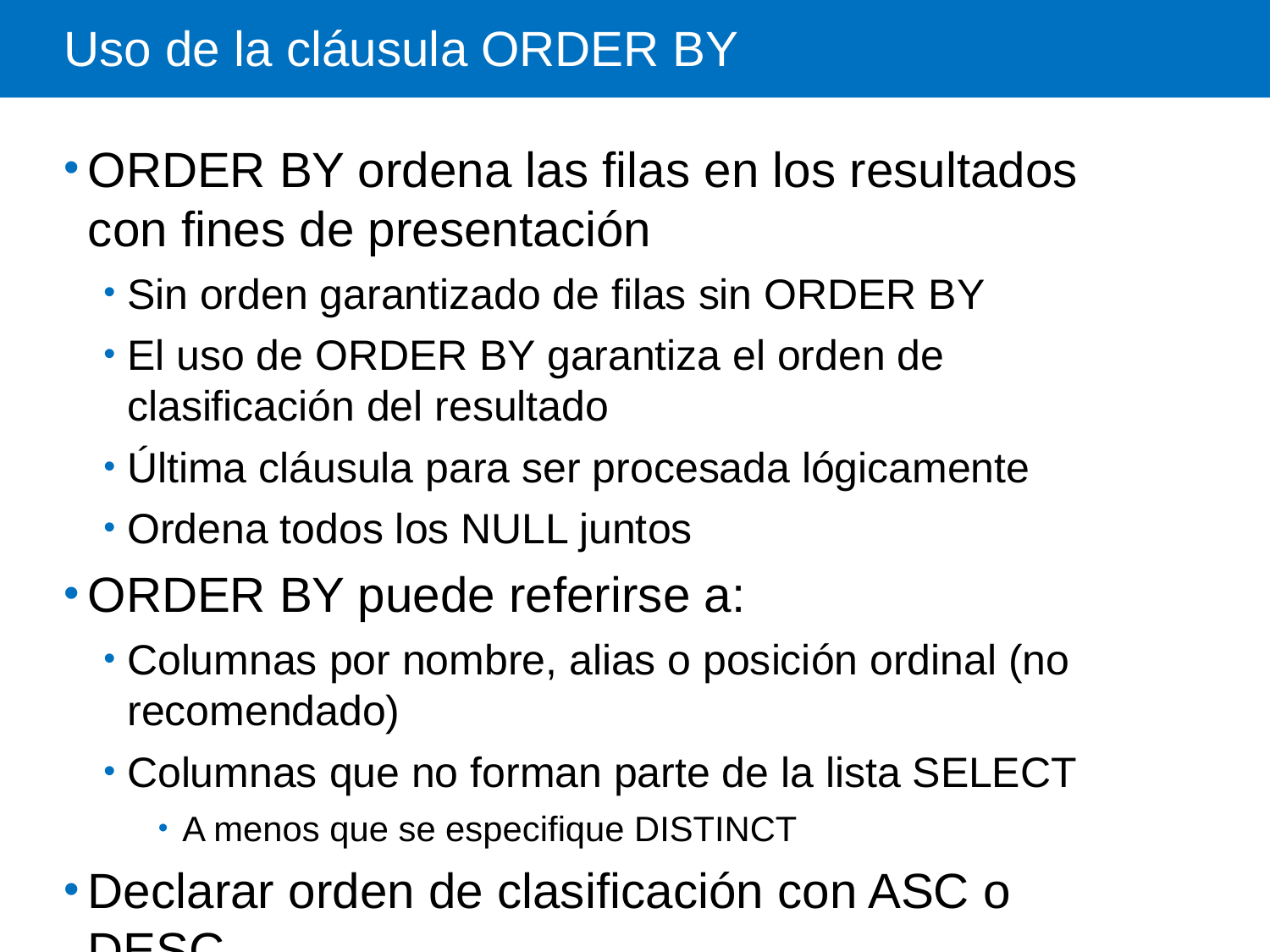

# Uso de la cláusula ORDER BY
ORDER BY ordena las filas en los resultados con fines de presentación
Sin orden garantizado de filas sin ORDER BY
El uso de ORDER BY garantiza el orden de clasificación del resultado
Última cláusula para ser procesada lógicamente
Ordena todos los NULL juntos
ORDER BY puede referirse a:
Columnas por nombre, alias o posición ordinal (no recomendado)
Columnas que no forman parte de la lista SELECT
A menos que se especifique DISTINCT
Declarar orden de clasificación con ASC o DESC